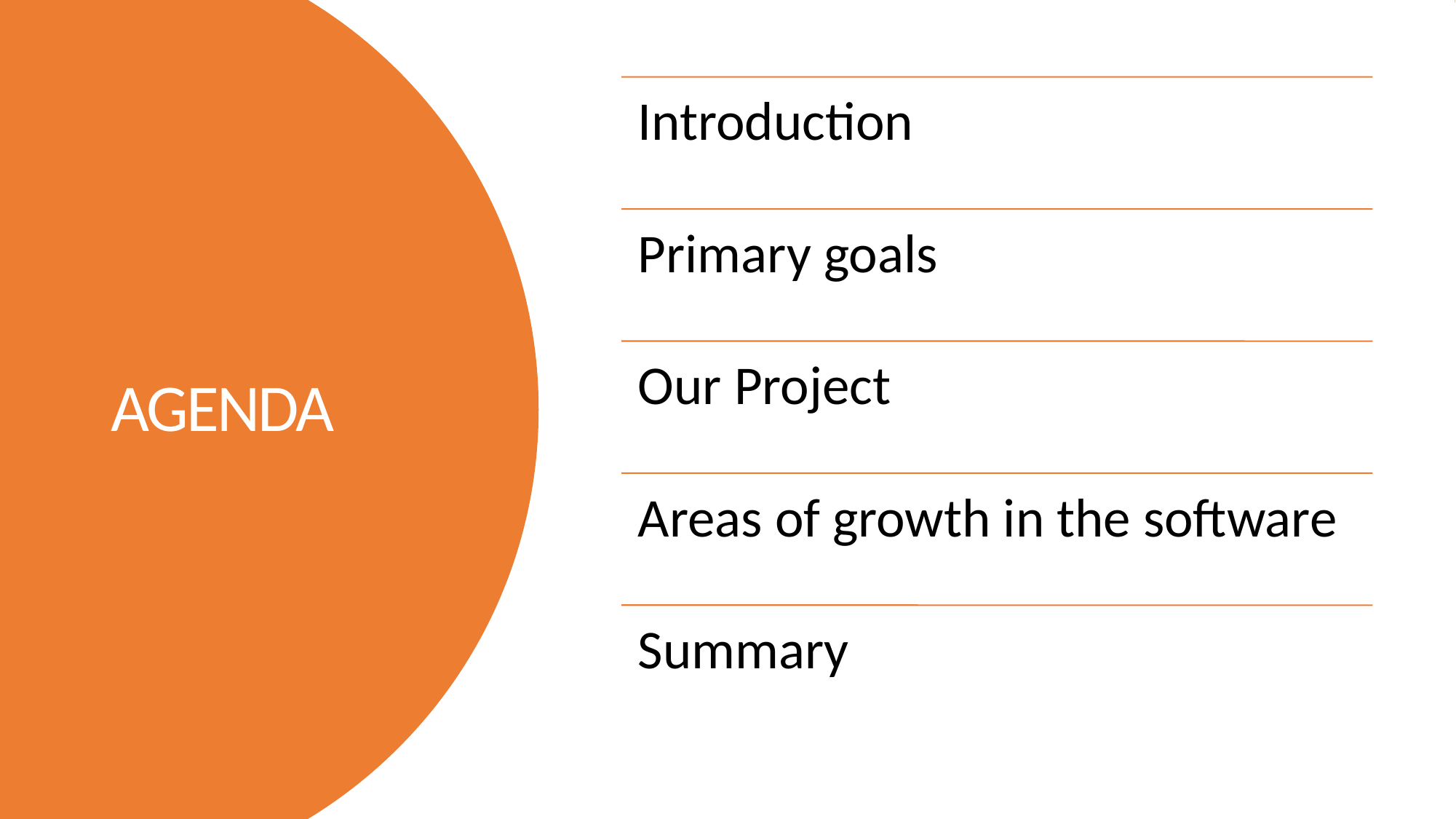

Introduction​
Primary goals
Our Project
​Areas of growth in the software
​Summary​
# AGENDA